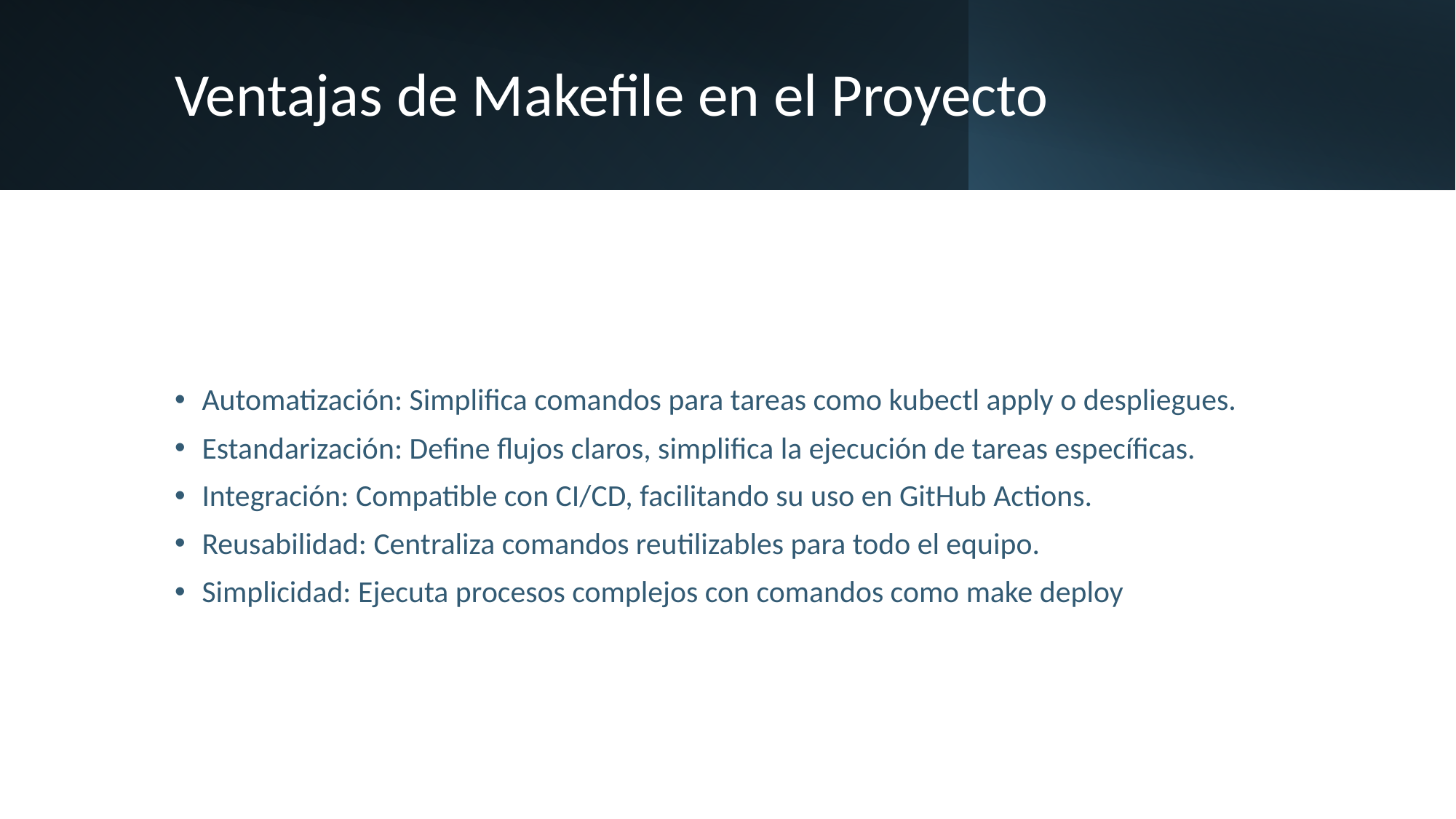

# Ventajas de Makefile en el Proyecto
Automatización: Simplifica comandos para tareas como kubectl apply o despliegues.
Estandarización: Define flujos claros, simplifica la ejecución de tareas específicas.
Integración: Compatible con CI/CD, facilitando su uso en GitHub Actions.
Reusabilidad: Centraliza comandos reutilizables para todo el equipo.
Simplicidad: Ejecuta procesos complejos con comandos como make deploy